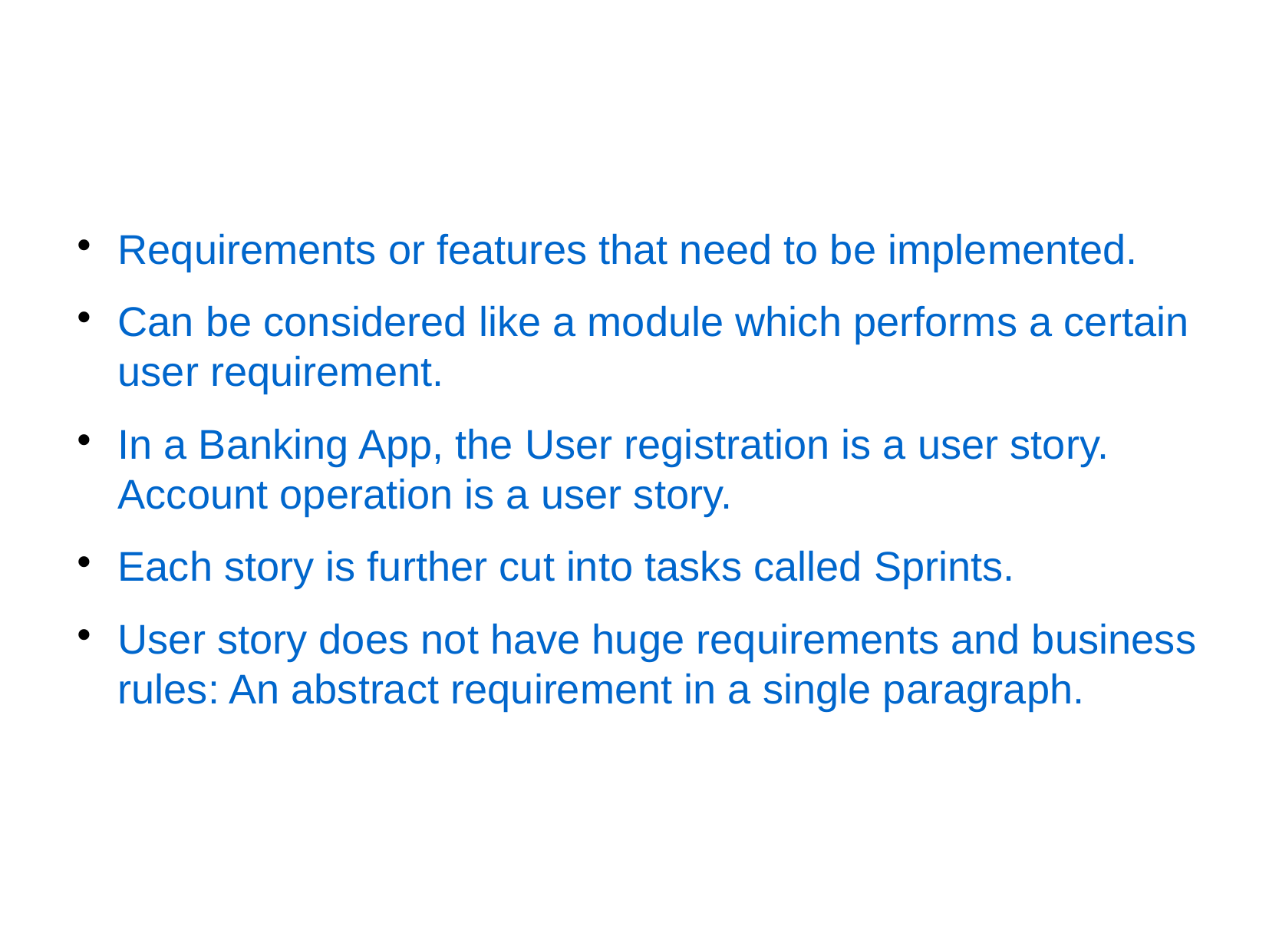

User Story
Requirements or features that need to be implemented.
Can be considered like a module which performs a certain user requirement.
In a Banking App, the User registration is a user story. Account operation is a user story.
Each story is further cut into tasks called Sprints.
User story does not have huge requirements and business rules: An abstract requirement in a single paragraph.